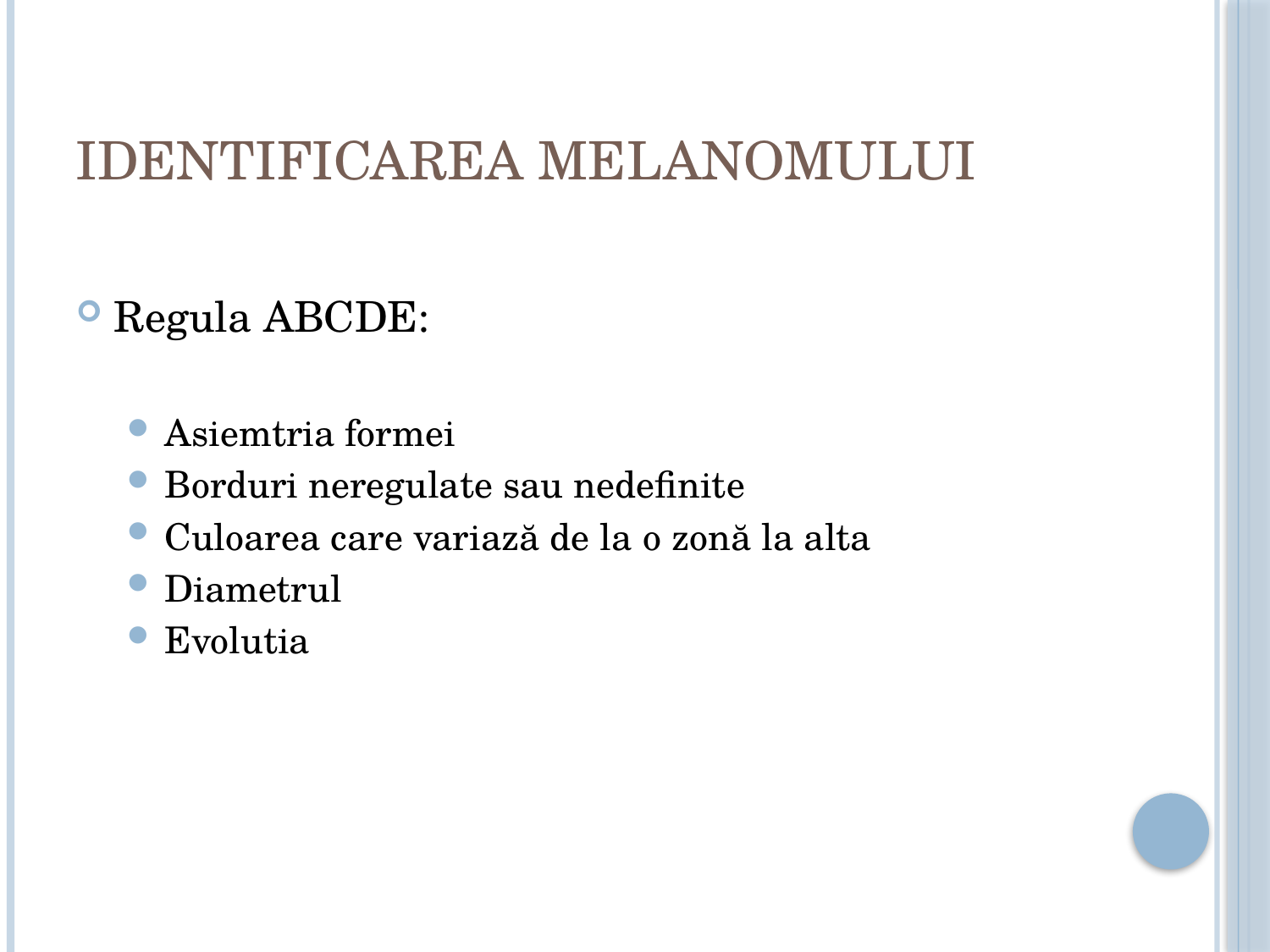

# Identificarea melanomului

Regula ABCDE:

Asiemtria formei
Borduri neregulate sau nedefinite
Culoarea care variază de la o zonă la alta
Diametrul
Evolutia